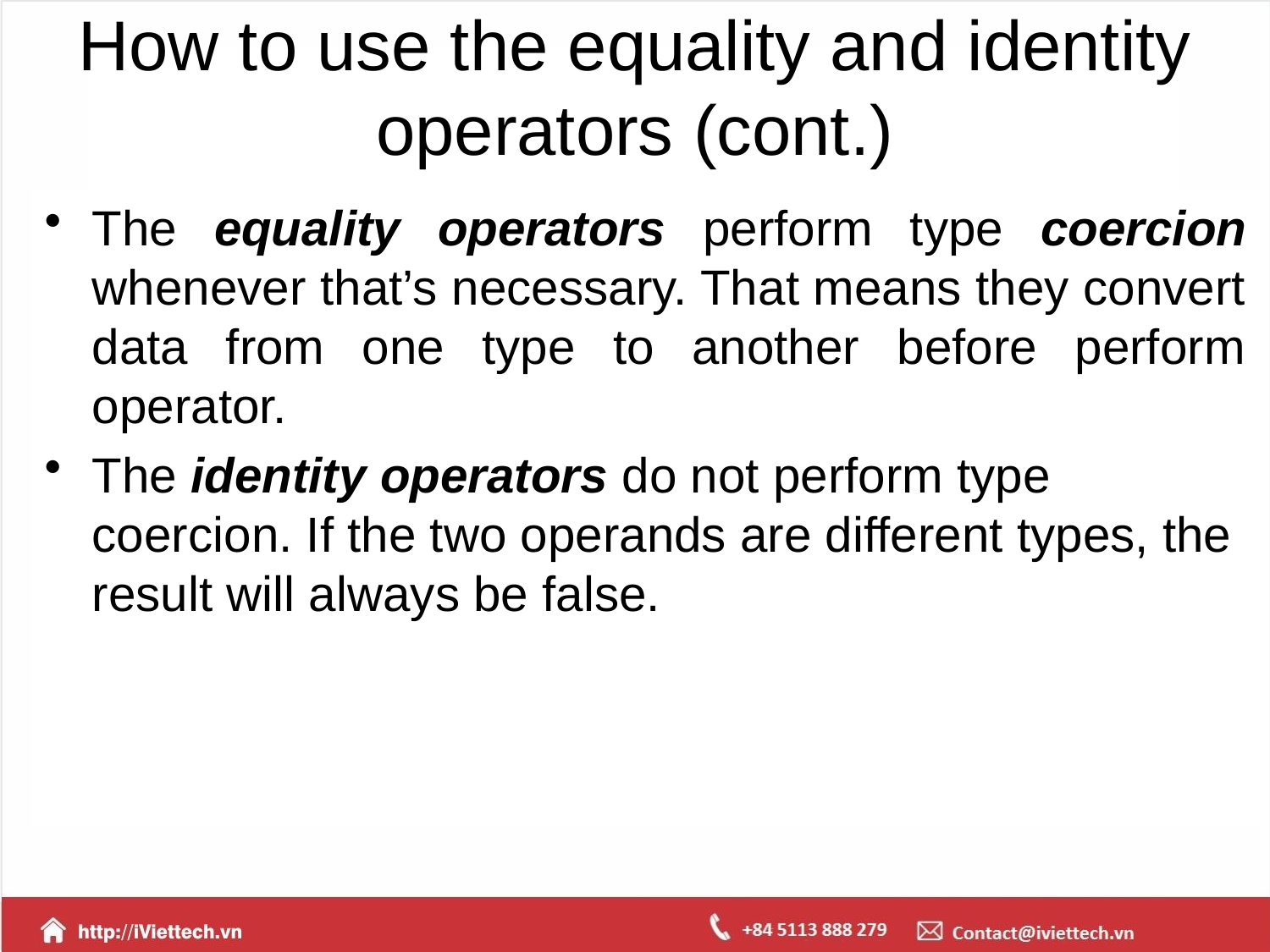

# How to use the equality and identity operators (cont.)
The equality operators perform type coercion whenever that’s necessary. That means they convert data from one type to another before perform operator.
The identity operators do not perform type coercion. If the two operands are different types, the result will always be false.